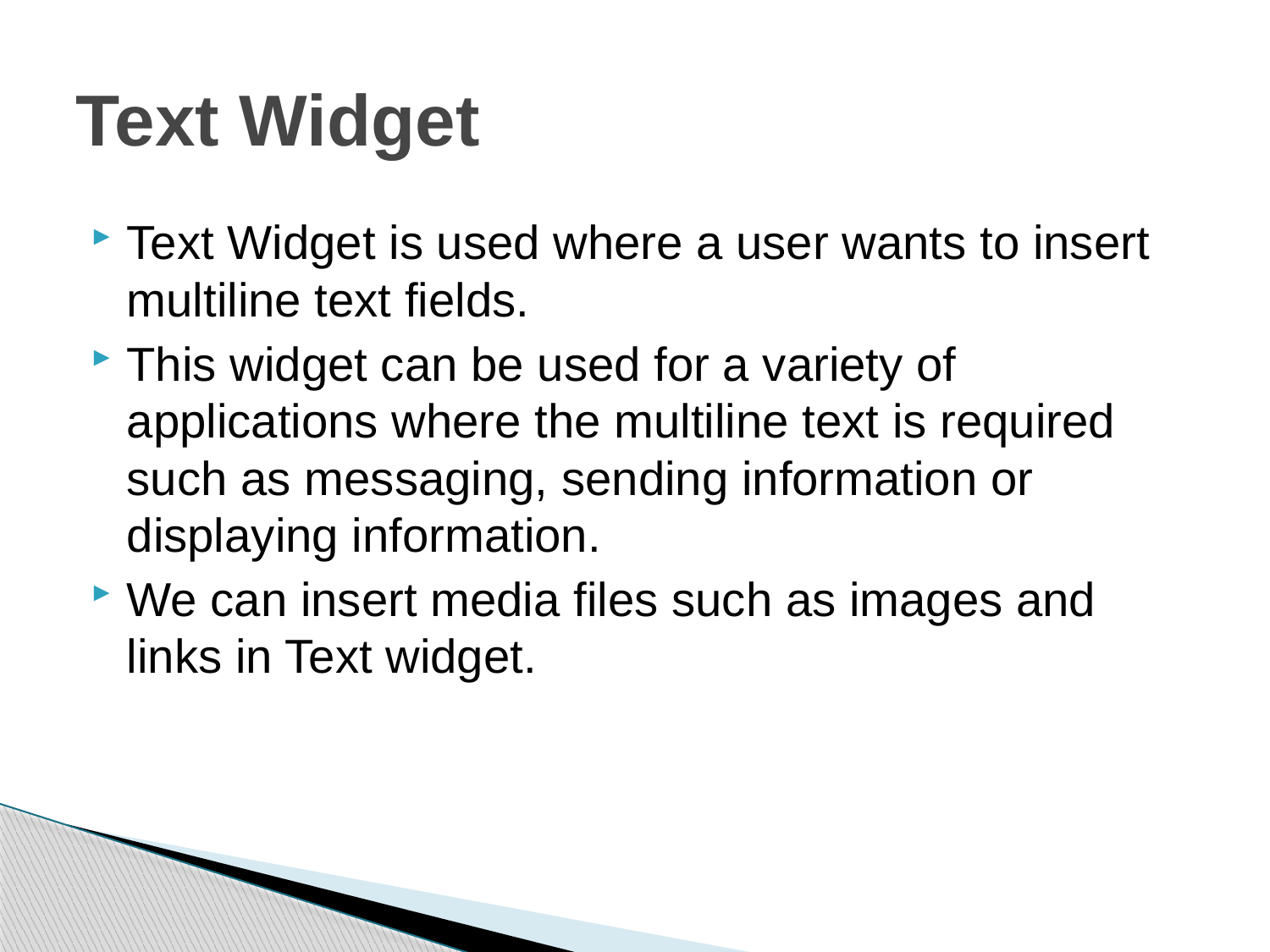

# Text Widget
Text Widget is used where a user wants to insert multiline text fields.
This widget can be used for a variety of applications where the multiline text is required such as messaging, sending information or displaying information.
We can insert media files such as images and links in Text widget.